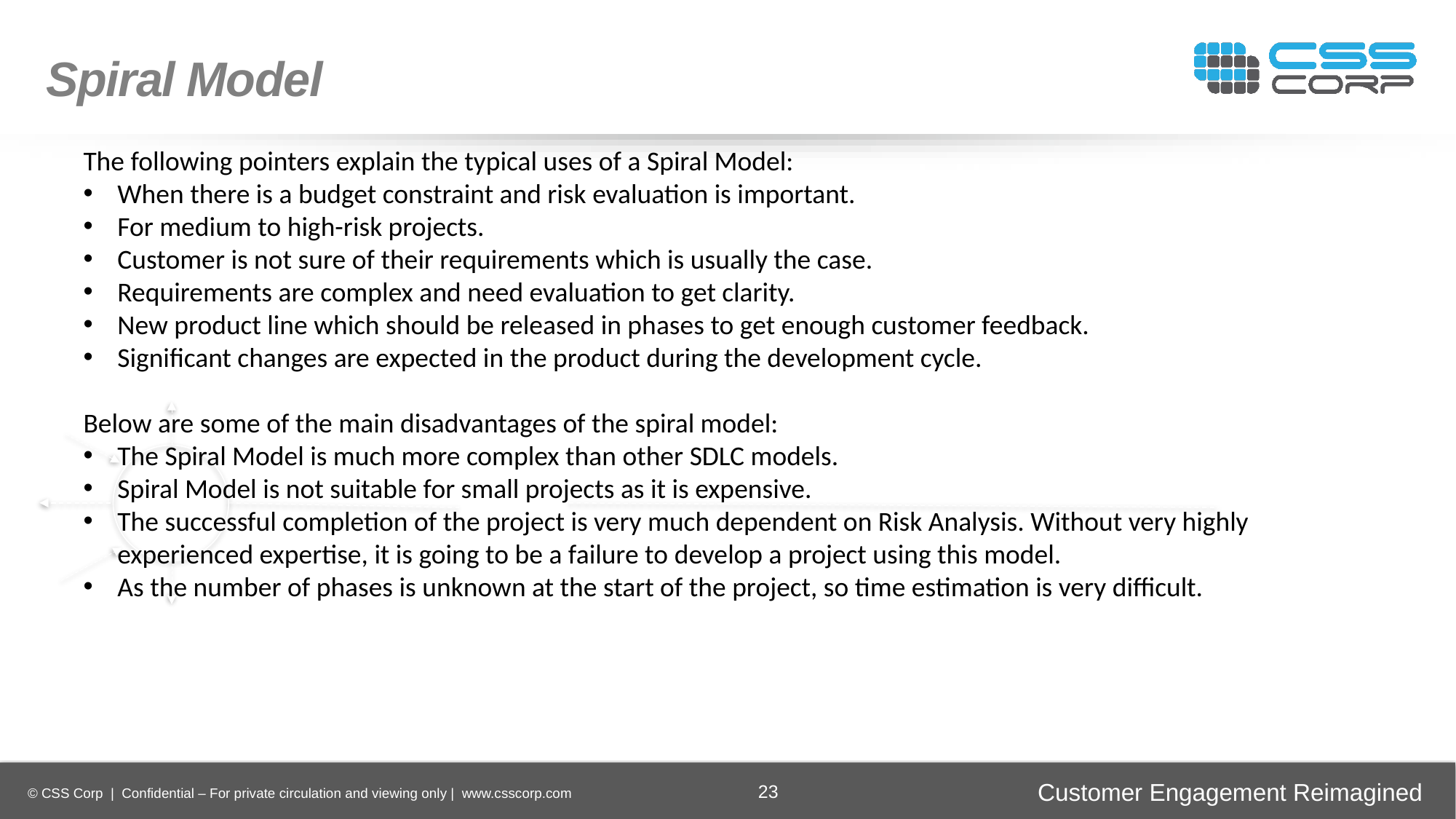

Spiral Model
The following pointers explain the typical uses of a Spiral Model:
When there is a budget constraint and risk evaluation is important.
For medium to high-risk projects.
Customer is not sure of their requirements which is usually the case.
Requirements are complex and need evaluation to get clarity.
New product line which should be released in phases to get enough customer feedback.
Significant changes are expected in the product during the development cycle.

Below are some of the main disadvantages of the spiral model:
The Spiral Model is much more complex than other SDLC models.
Spiral Model is not suitable for small projects as it is expensive.
The successful completion of the project is very much dependent on Risk Analysis. Without very highly experienced expertise, it is going to be a failure to develop a project using this model.
As the number of phases is unknown at the start of the project, so time estimation is very difficult.

Enhancing
Operational Efficiency

Faster Time-to-Market

Digital
Transformation

Securing Brand and Customer Trust

23